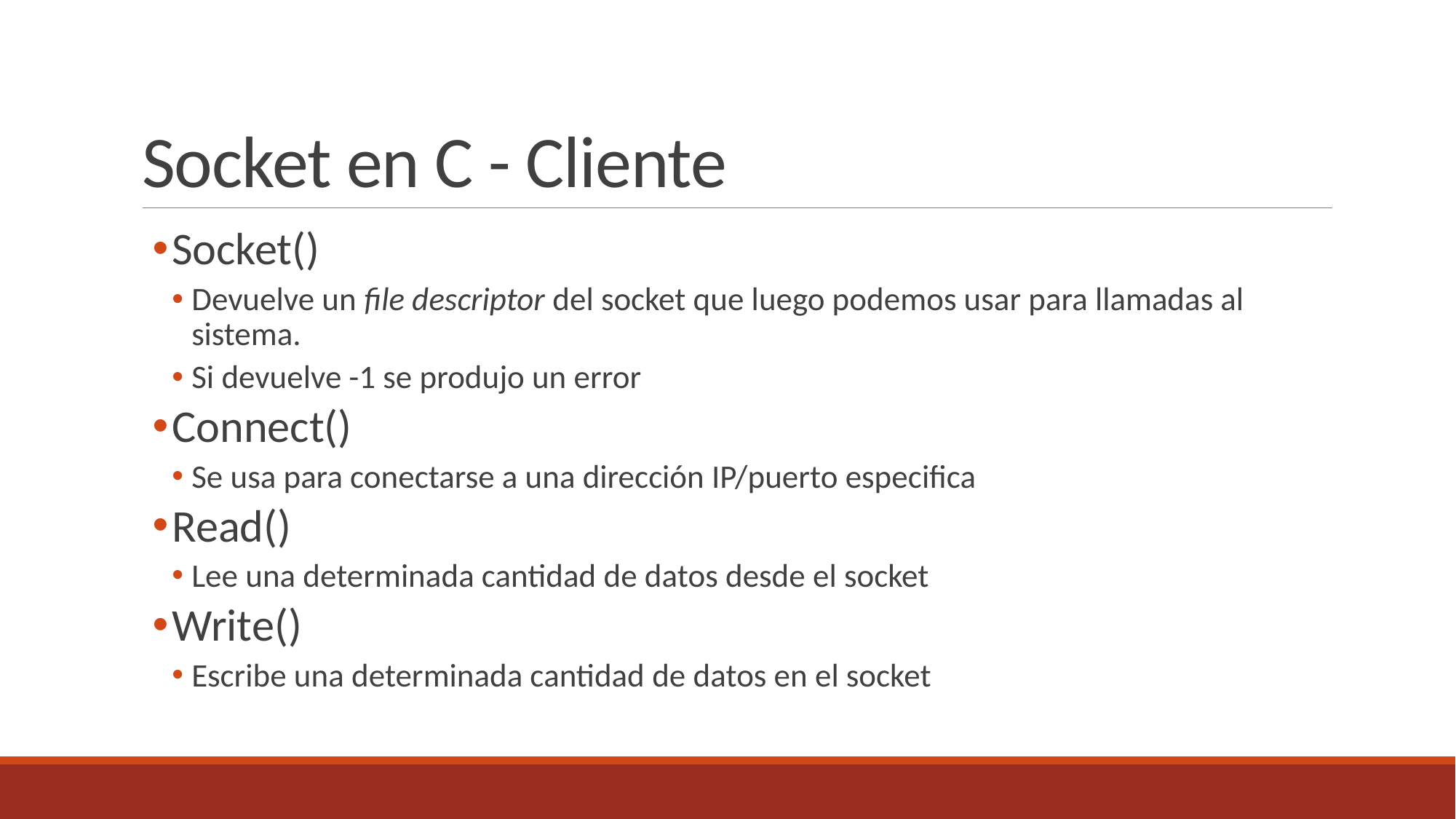

# Socket en C - Cliente
Socket()
Devuelve un file descriptor del socket que luego podemos usar para llamadas al sistema.
Si devuelve -1 se produjo un error
Connect()
Se usa para conectarse a una dirección IP/puerto especifica
Read()
Lee una determinada cantidad de datos desde el socket
Write()
Escribe una determinada cantidad de datos en el socket